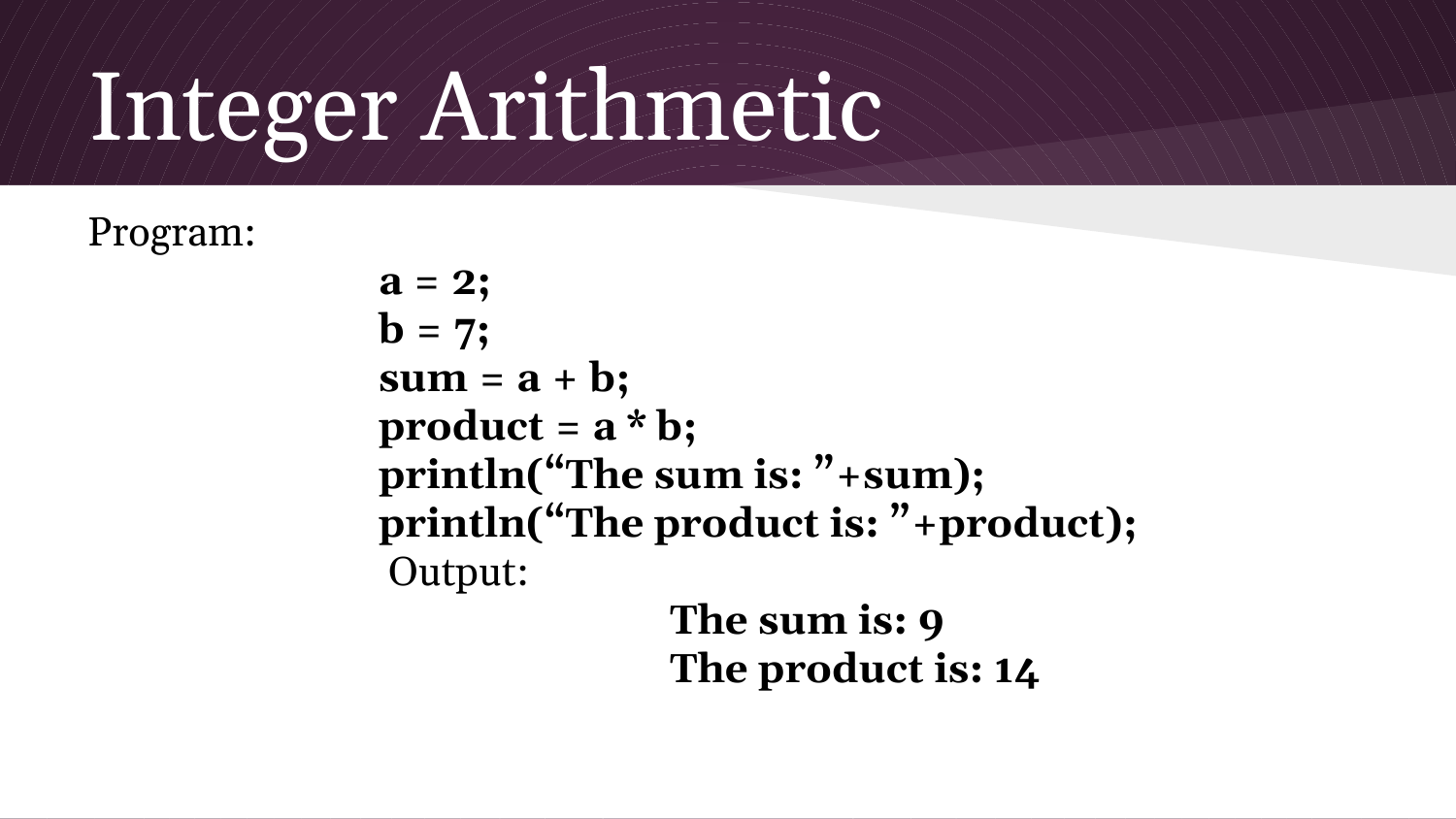

# Integer Arithmetic
Program:
   		a = 2;
b = 7;
sum = a + b;
product = a * b;
println(“The sum is: ”+sum);
println(“The product is: ”+product);
 Output:
		The sum is: 9
		The product is: 14